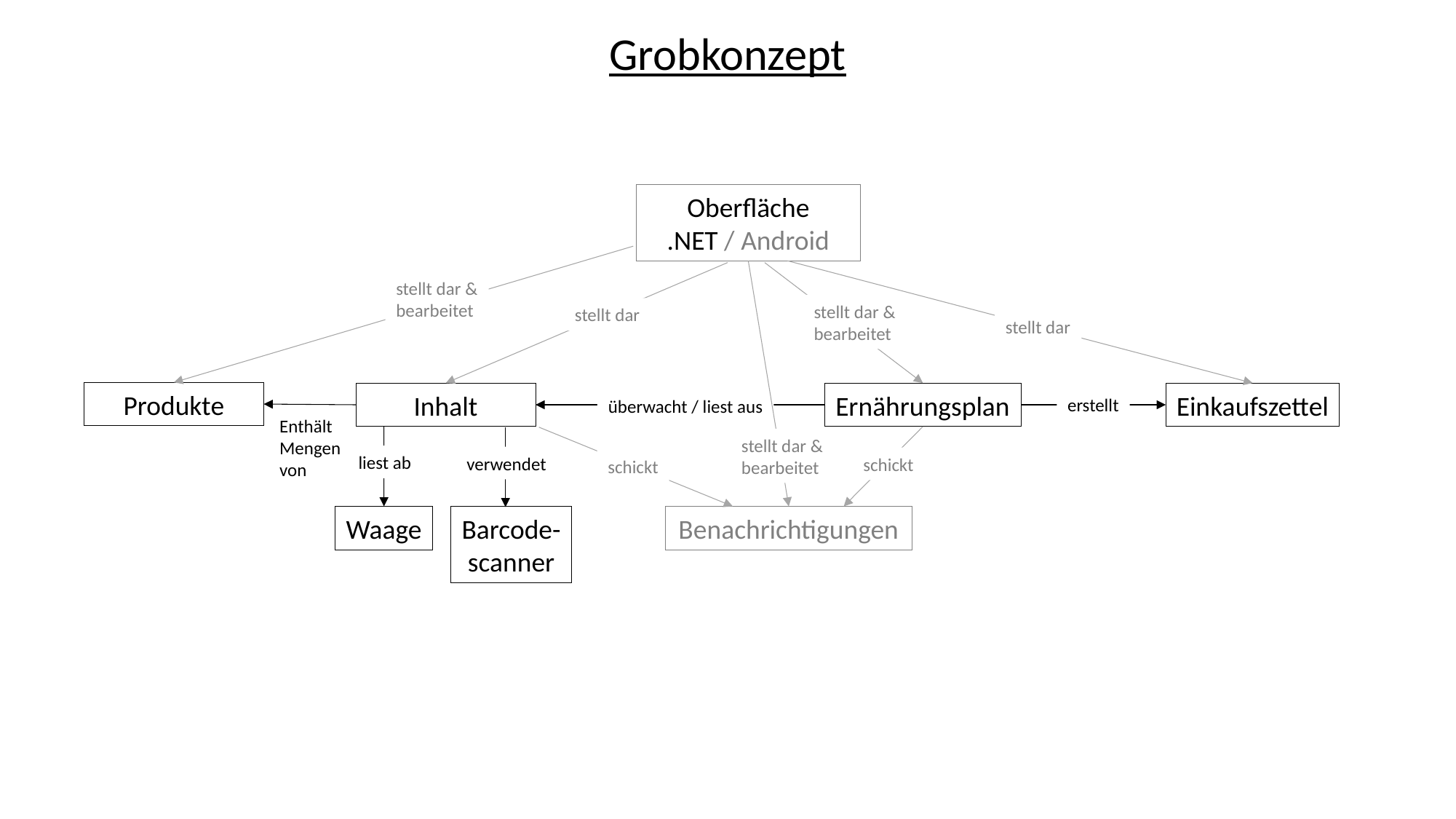

Grobkonzept
Oberfläche
.NET / Android
stellt dar &
bearbeitet
stellt dar &
bearbeitet
stellt dar
stellt dar
Produkte
Inhalt
Ernährungsplan
Einkaufszettel
erstellt
überwacht / liest aus
Enthält Mengen von
stellt dar &
bearbeitet
liest ab
verwendet
schickt
schickt
Waage
Barcode-
scanner
Benachrichtigungen